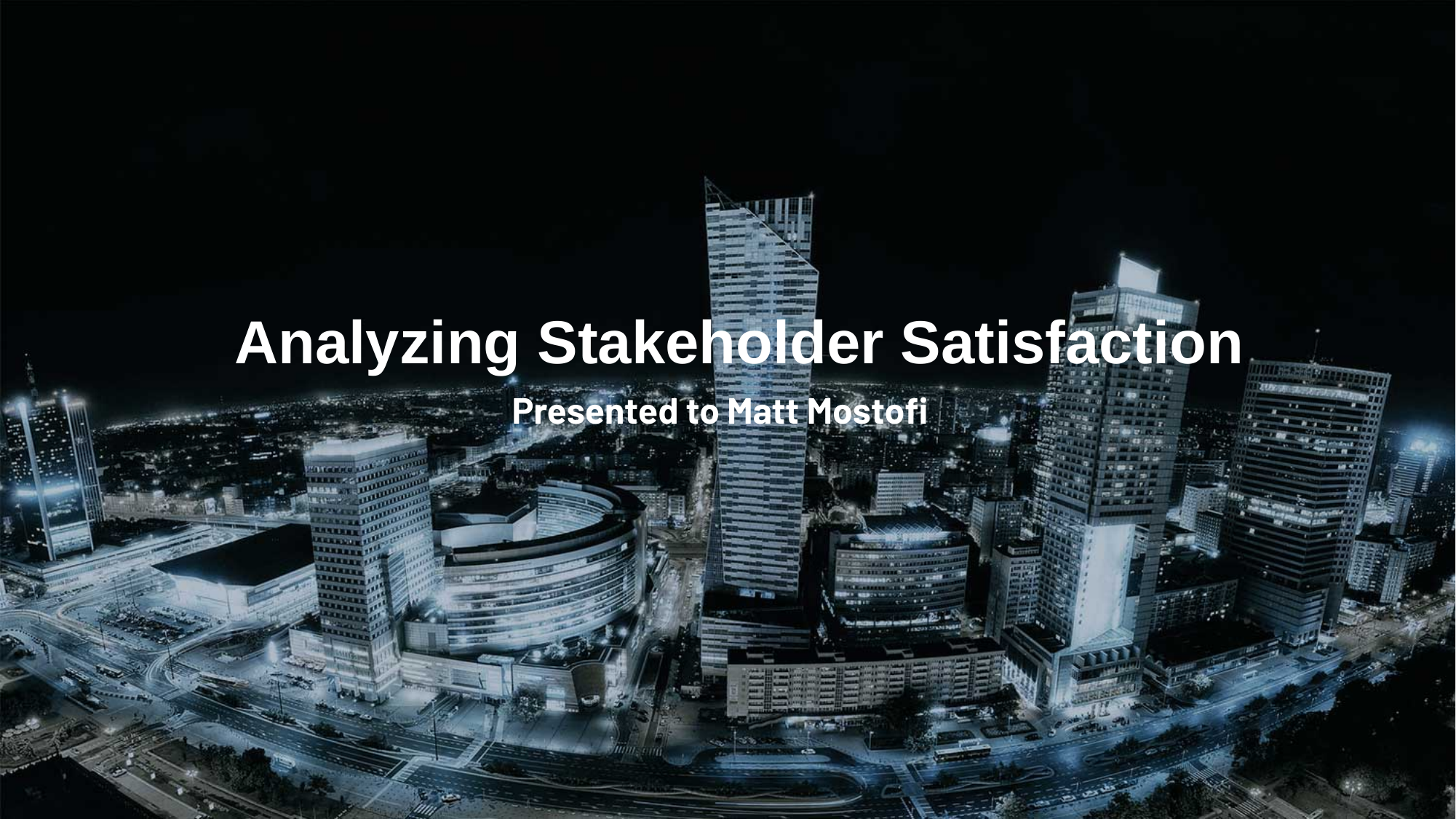

Analyzing Stakeholder Satisfaction
Presented to Matt Mostofi